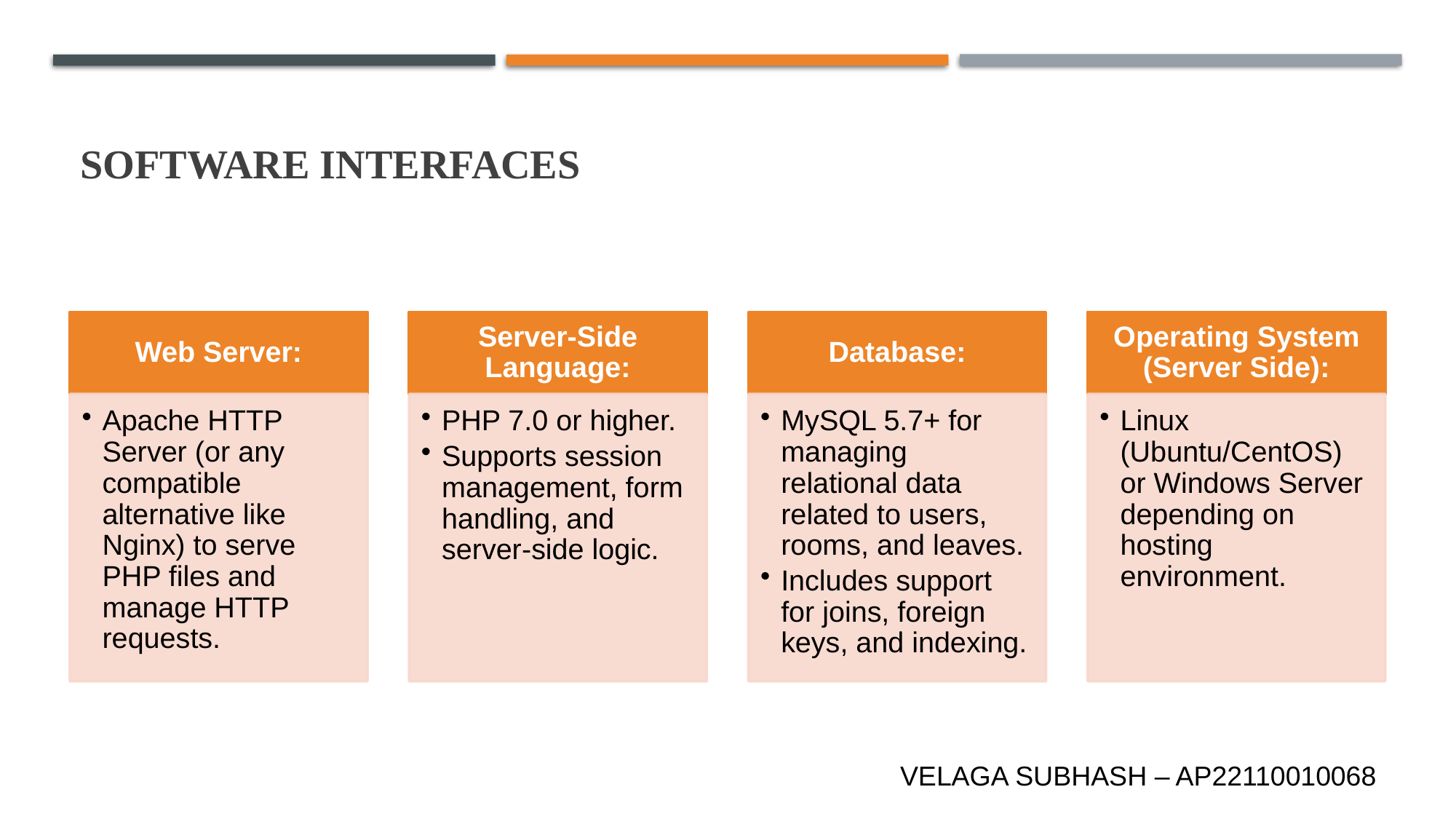

# Software Interfaces
Web Server:
Apache HTTP Server (or any compatible alternative like Nginx) to serve PHP files and manage HTTP requests.
Server-Side Language:
PHP 7.0 or higher.
Supports session management, form handling, and server-side logic.
Database:
MySQL 5.7+ for managing relational data related to users, rooms, and leaves.
Includes support for joins, foreign keys, and indexing.
Operating System (Server Side):
Linux (Ubuntu/CentOS) or Windows Server depending on hosting environment.
VELAGA SUBHASH – AP22110010068